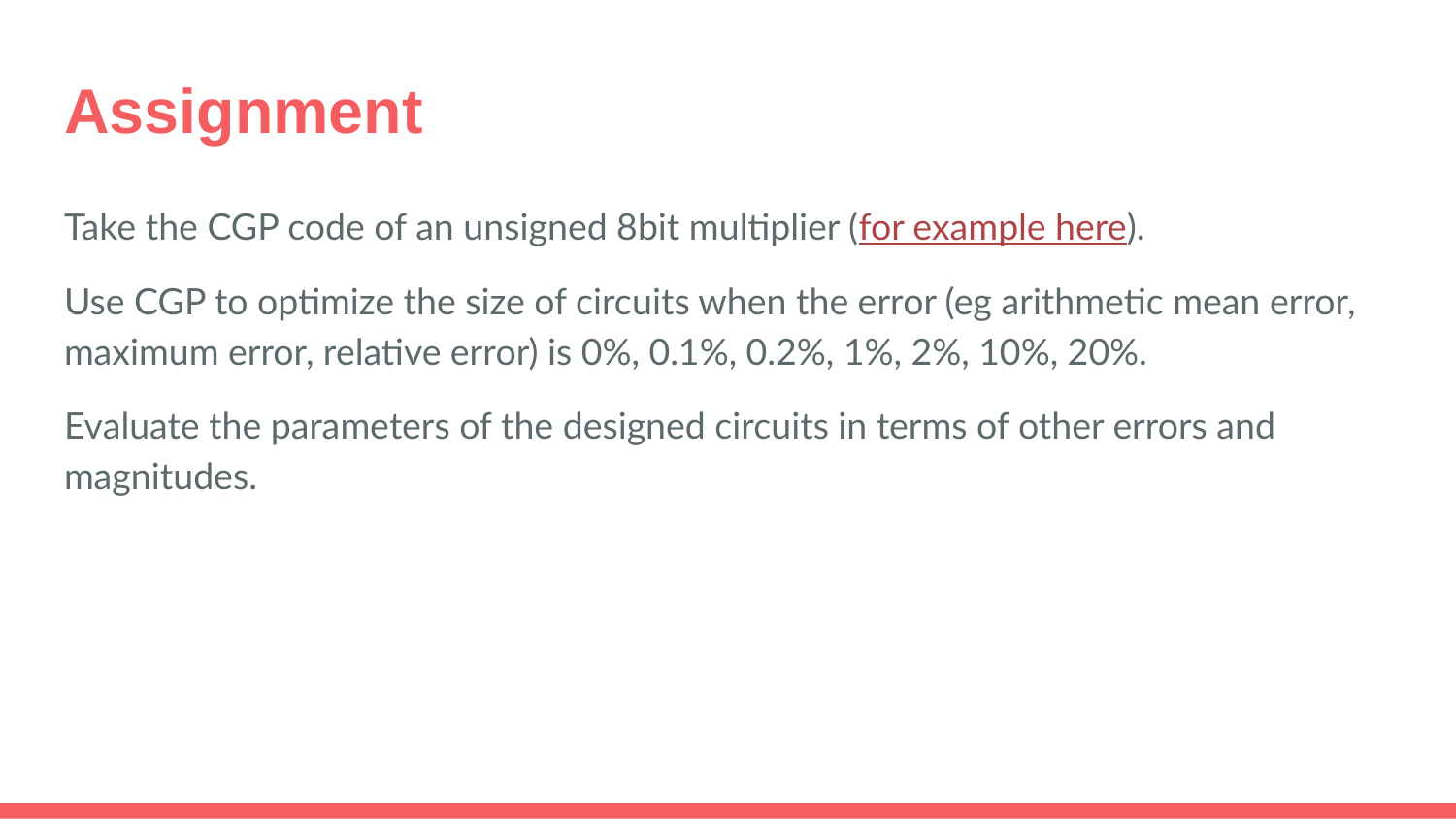

# Assignment
Take the CGP code of an unsigned 8bit multiplier (for example here).
Use CGP to optimize the size of circuits when the error (eg arithmetic mean error, maximum error, relative error) is 0%, 0.1%, 0.2%, 1%, 2%, 10%, 20%.
Evaluate the parameters of the designed circuits in terms of other errors and magnitudes.